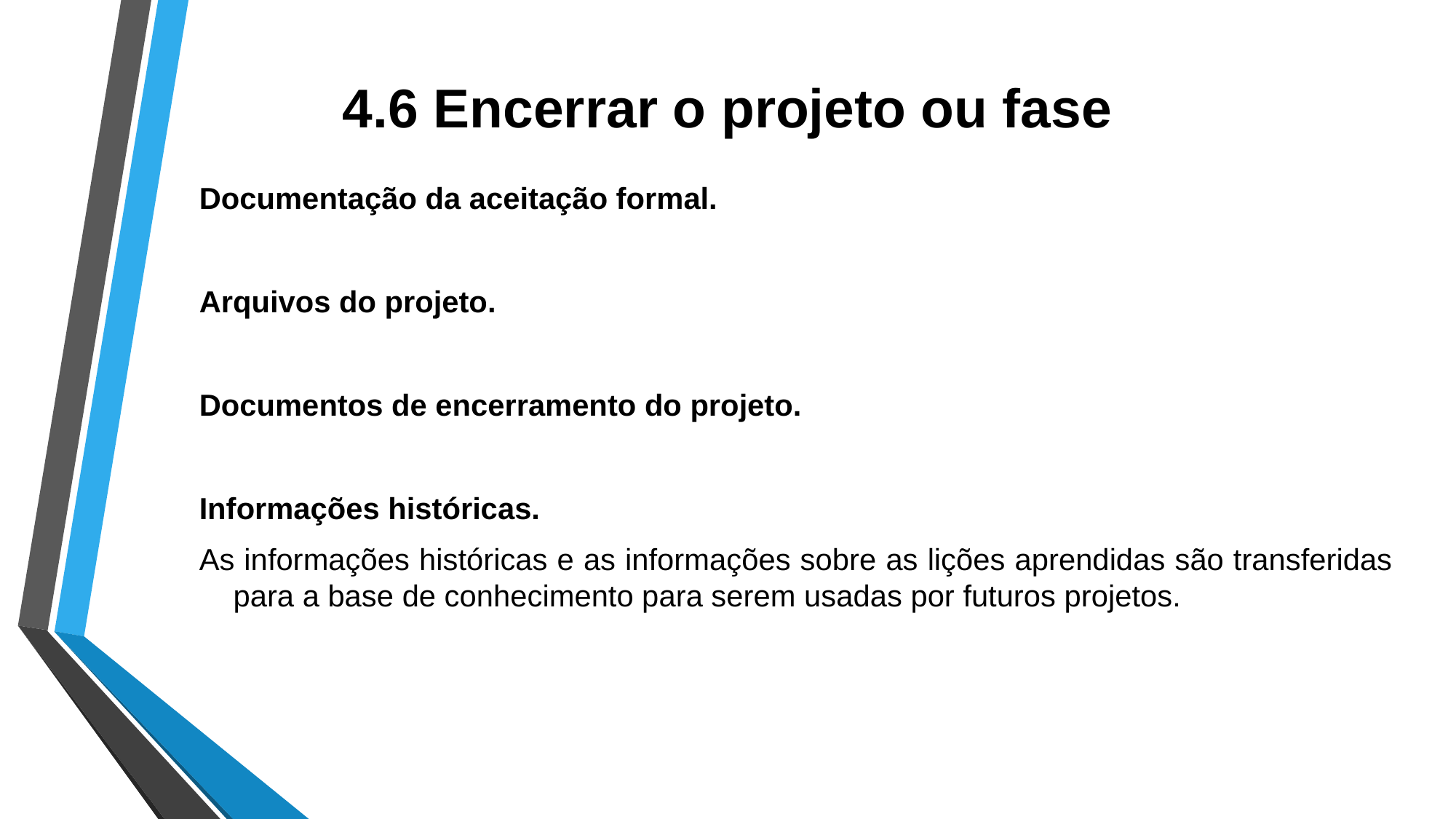

# 4.6 Encerrar o projeto ou fase
Documentação da aceitação formal.

Arquivos do projeto.

Documentos de encerramento do projeto.

Informações históricas.
As informações históricas e as informações sobre as lições aprendidas são transferidas para a base de conhecimento para serem usadas por futuros projetos.